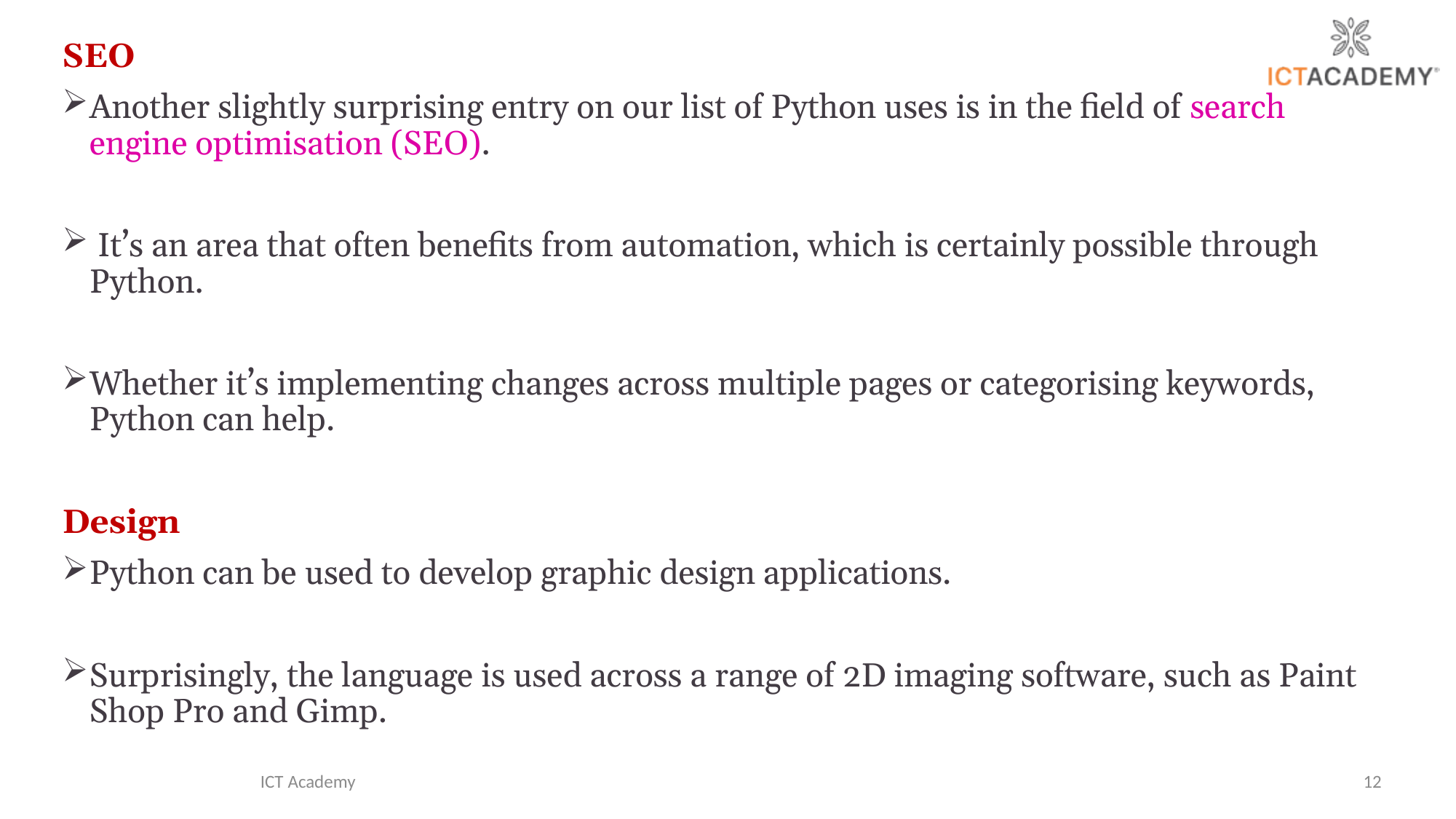

SEO
Another slightly surprising entry on our list of Python uses is in the field of search engine optimisation (SEO).

 It’s an area that often benefits from automation, which is certainly possible through Python.

Whether it’s implementing changes across multiple pages or categorising keywords, Python can help.

Design
Python can be used to develop graphic design applications.

Surprisingly, the language is used across a range of 2D imaging software, such as Paint Shop Pro and Gimp.

ICT Academy
12